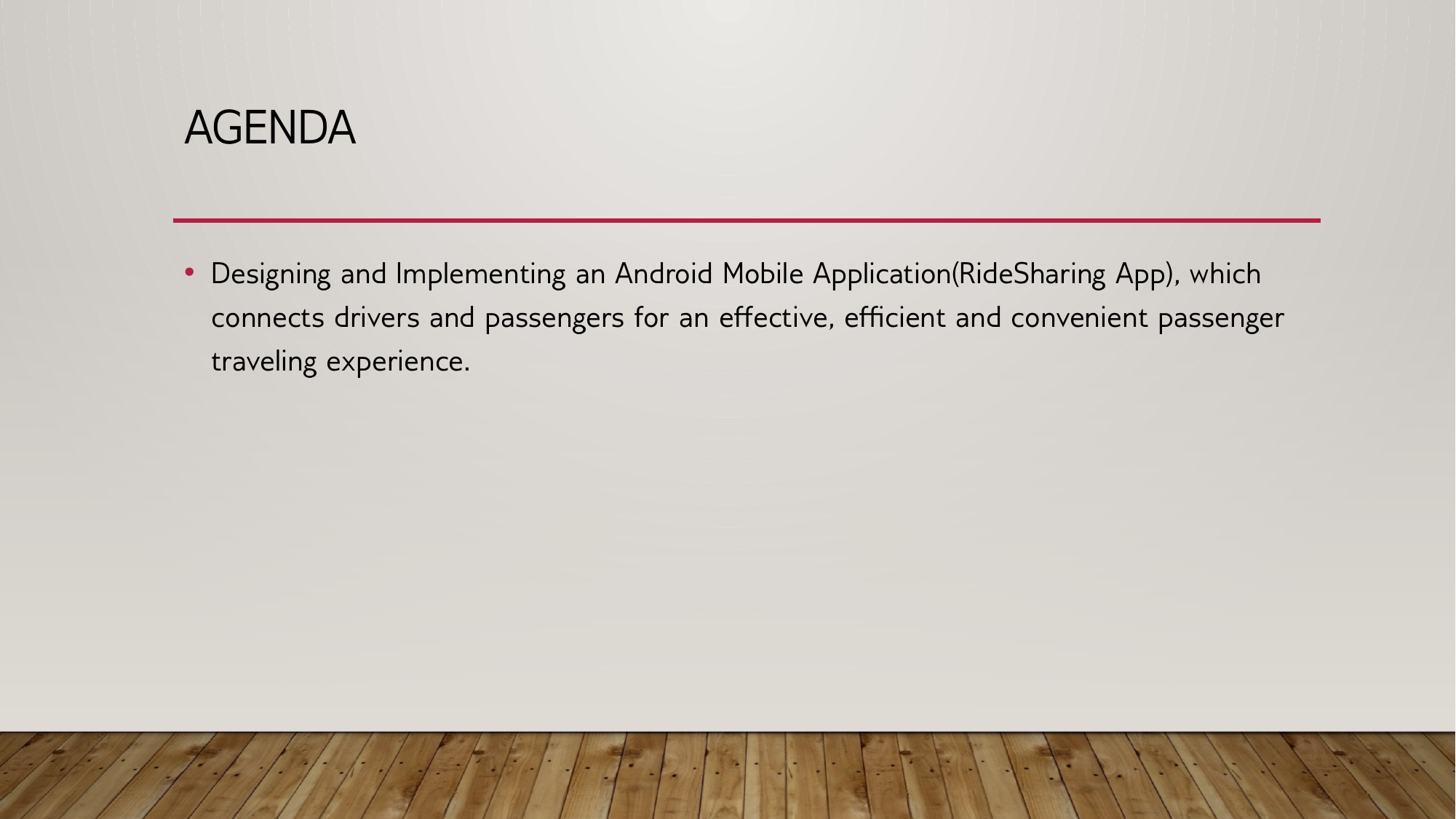

# Agenda
Designing and Implementing an Android Mobile Application(RideSharing App), which connects drivers and passengers for an effective, efficient and convenient passenger traveling experience.